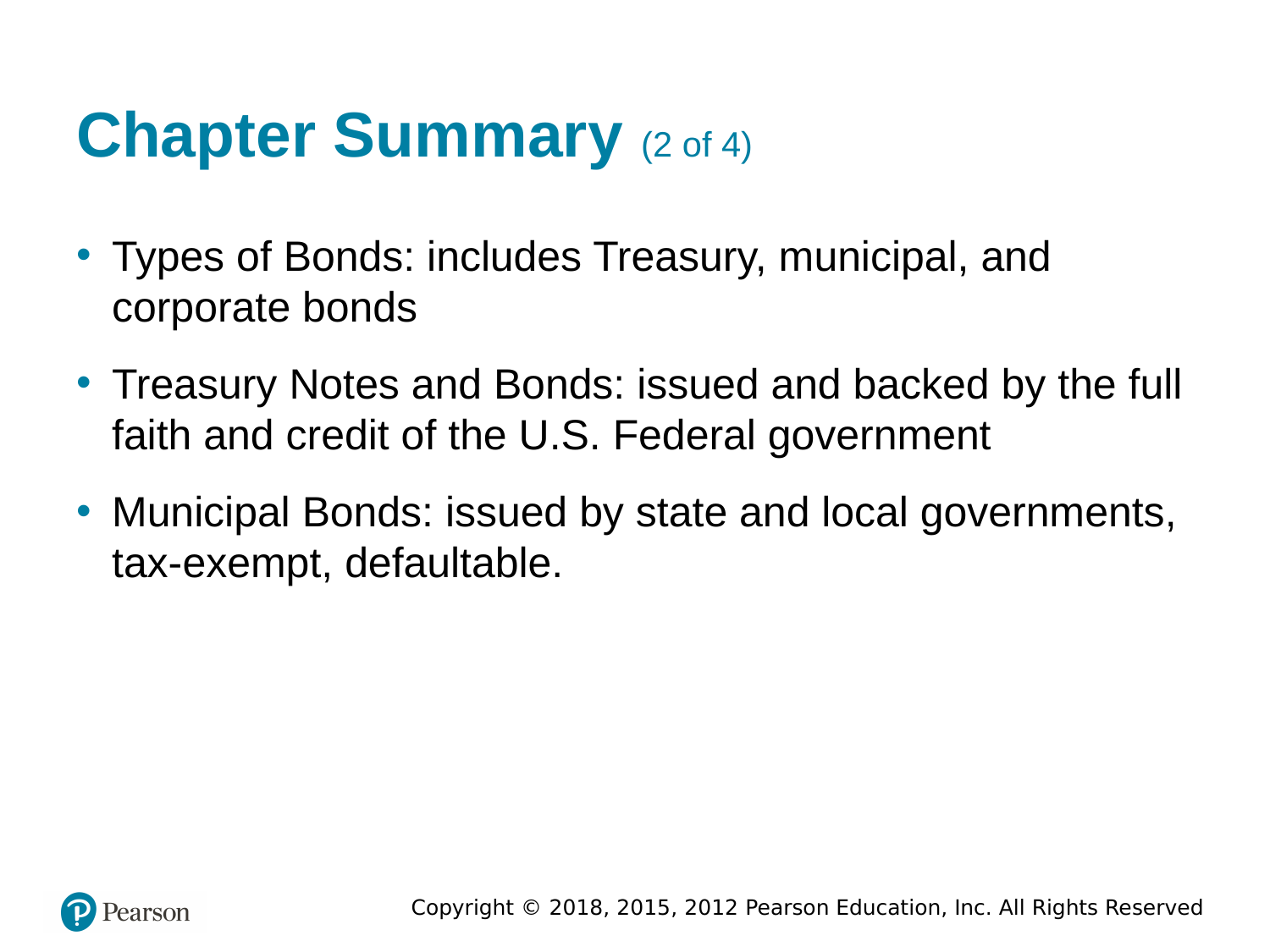

# Chapter Summary (2 of 4)
Types of Bonds: includes Treasury, municipal, and corporate bonds
Treasury Notes and Bonds: issued and backed by the full faith and credit of the U.S. Federal government
Municipal Bonds: issued by state and local governments, tax-exempt, defaultable.